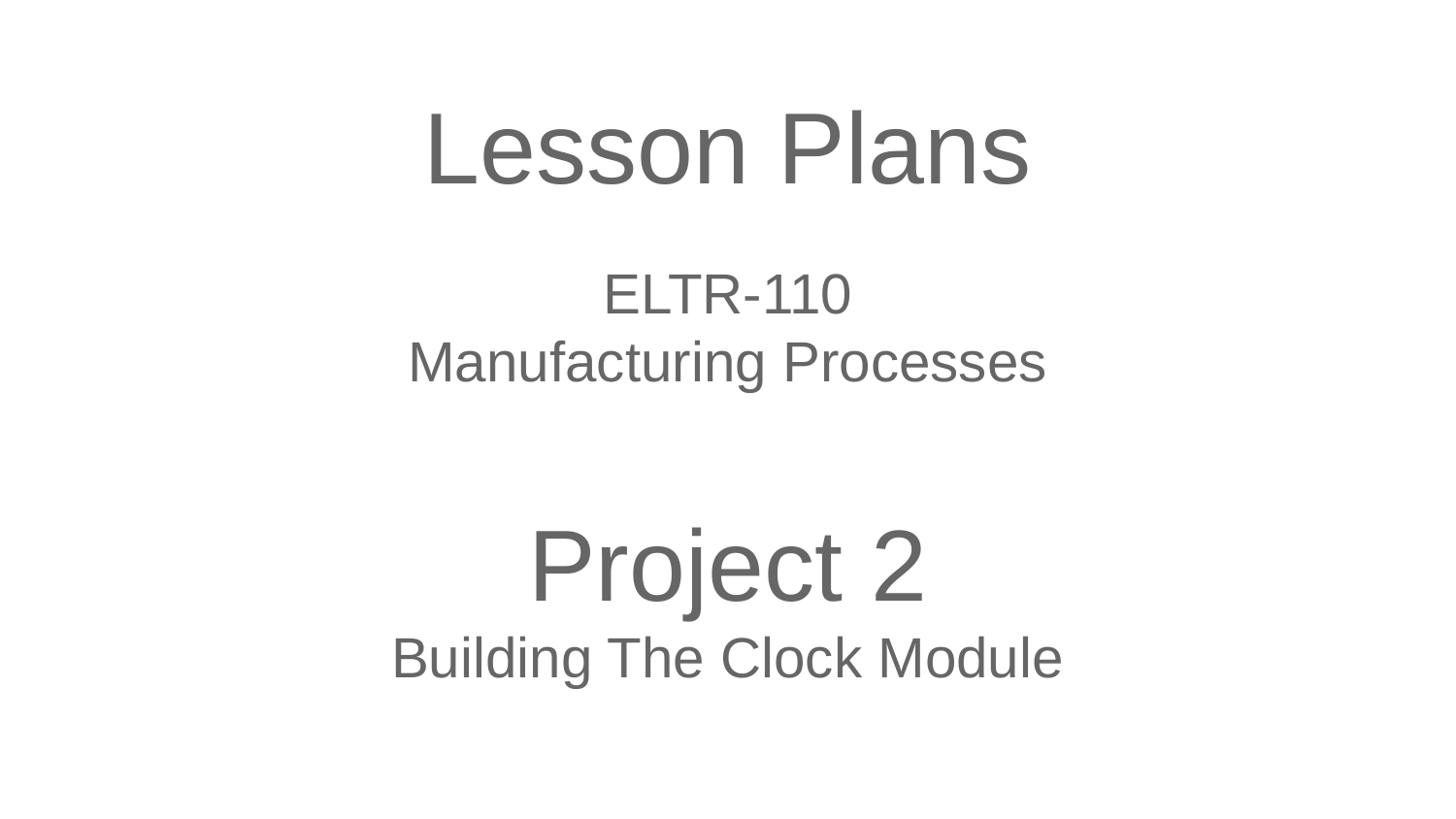

Lesson Plans

ELTR-110
Manufacturing Processes

Project 2
Building The Clock Module